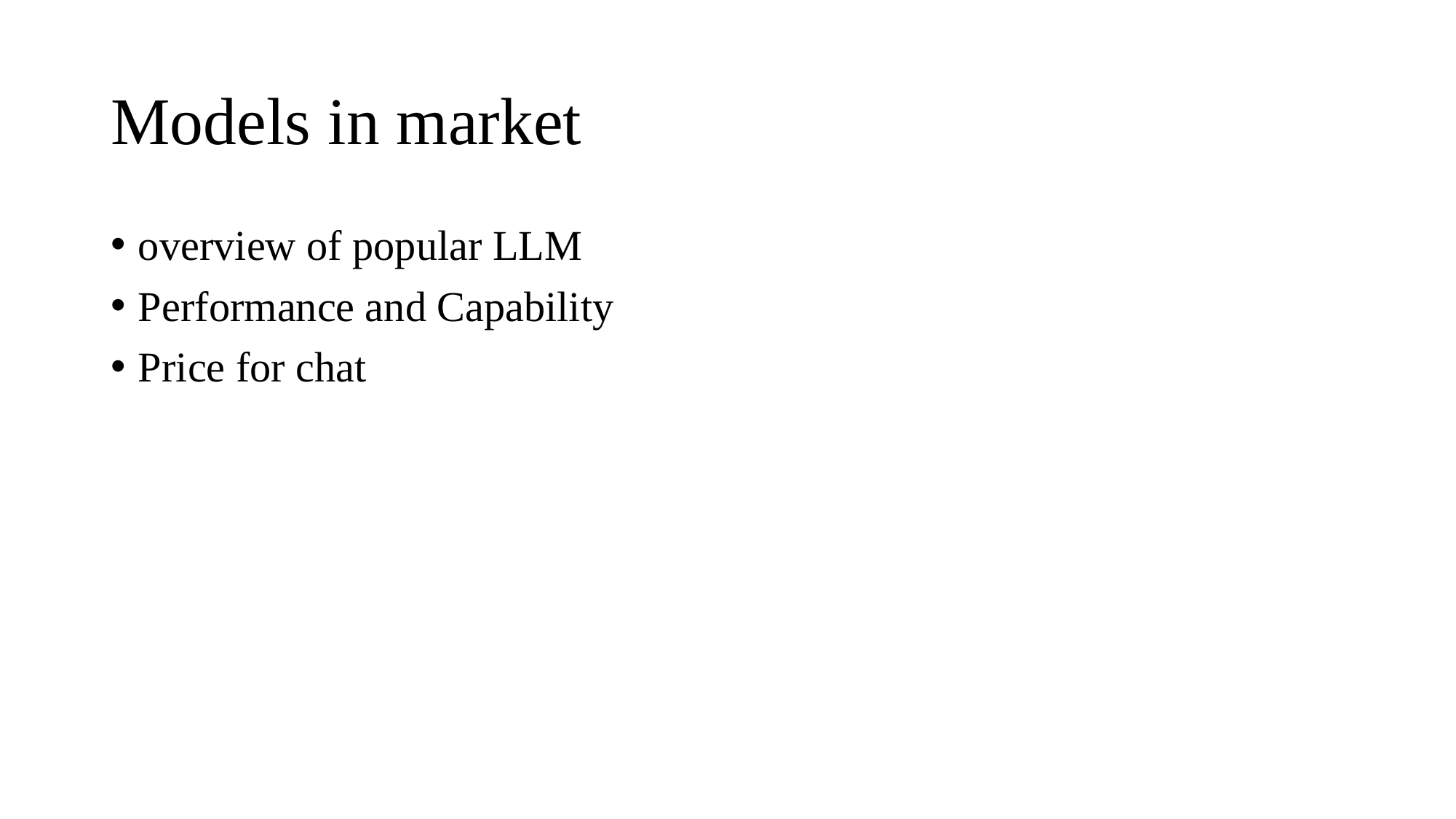

# Models in market
overview of popular LLM
Performance and Capability
Price for chat